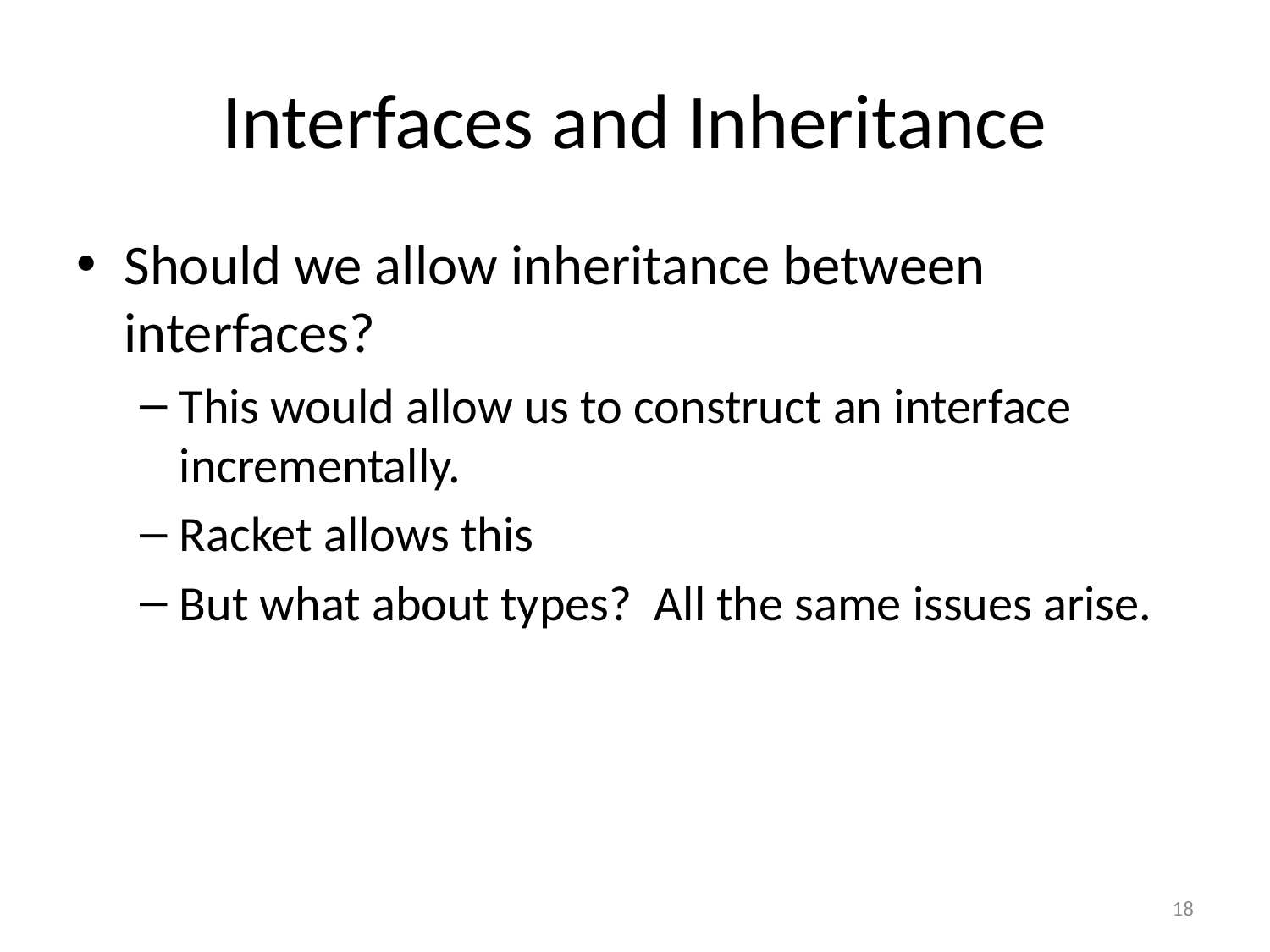

# Interfaces and Inheritance
Should we allow inheritance between interfaces?
This would allow us to construct an interface incrementally.
Racket allows this
But what about types?  All the same issues arise.
18